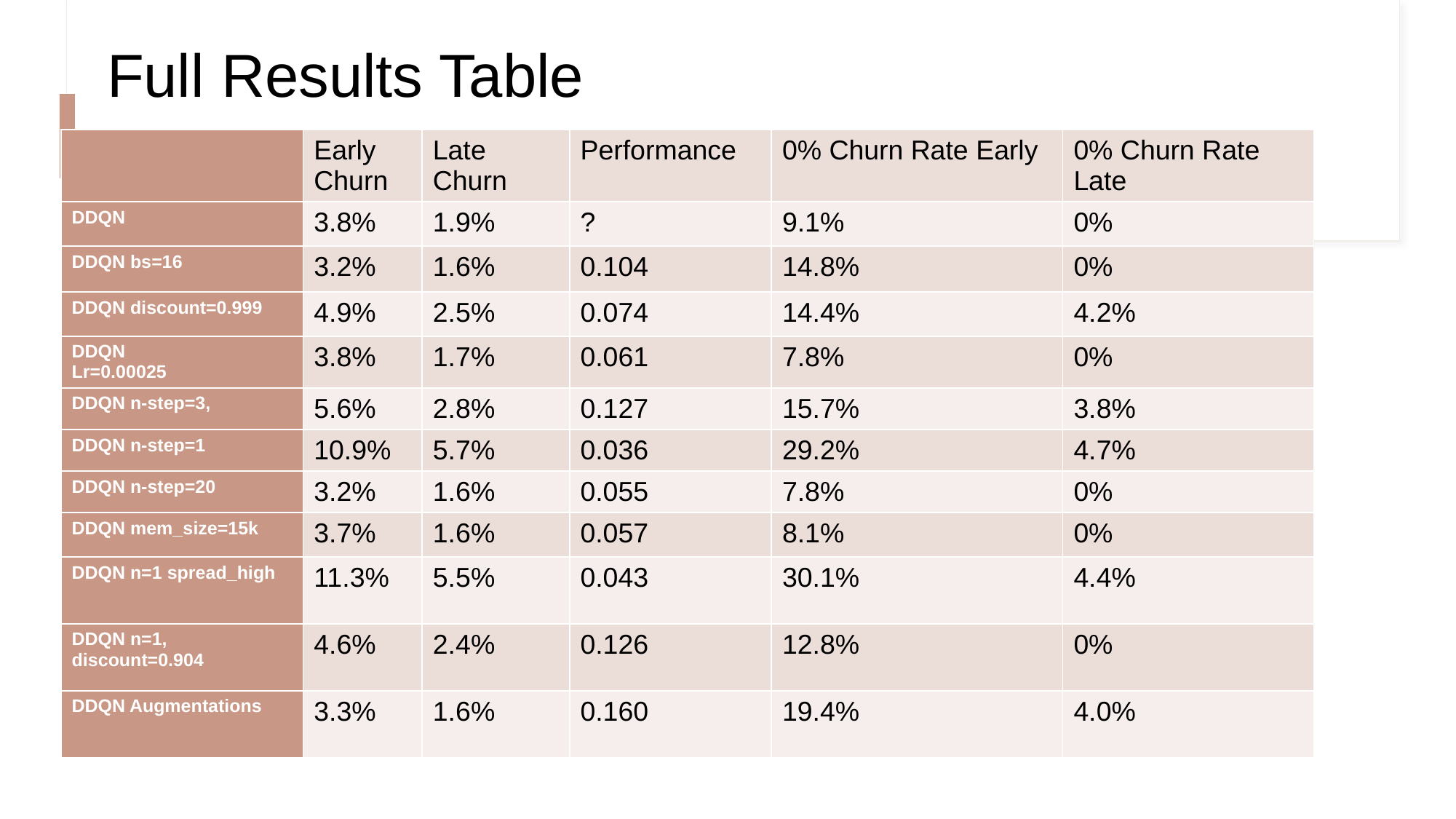

# Full Results Table
|  | Early Churn | Late Churn | Performance | 0% Churn Rate Early | 0% Churn Rate Late |
| --- | --- | --- | --- | --- | --- |
| DDQN | 3.8% | 1.9% | ? | 9.1% | 0% |
| DDQN bs=16 | 3.2% | 1.6% | 0.104 | 14.8% | 0% |
| DDQN discount=0.999 | 4.9% | 2.5% | 0.074 | 14.4% | 4.2% |
| DDQN Lr=0.00025 | 3.8% | 1.7% | 0.061 | 7.8% | 0% |
| DDQN n-step=3, | 5.6% | 2.8% | 0.127 | 15.7% | 3.8% |
| DDQN n-step=1 | 10.9% | 5.7% | 0.036 | 29.2% | 4.7% |
| DDQN n-step=20 | 3.2% | 1.6% | 0.055 | 7.8% | 0% |
| DDQN mem\_size=15k | 3.7% | 1.6% | 0.057 | 8.1% | 0% |
| DDQN n=1 spread\_high | 11.3% | 5.5% | 0.043 | 30.1% | 4.4% |
| DDQN n=1, discount=0.904 | 4.6% | 2.4% | 0.126 | 12.8% | 0% |
| DDQN Augmentations | 3.3% | 1.6% | 0.160 | 19.4% | 4.0% |